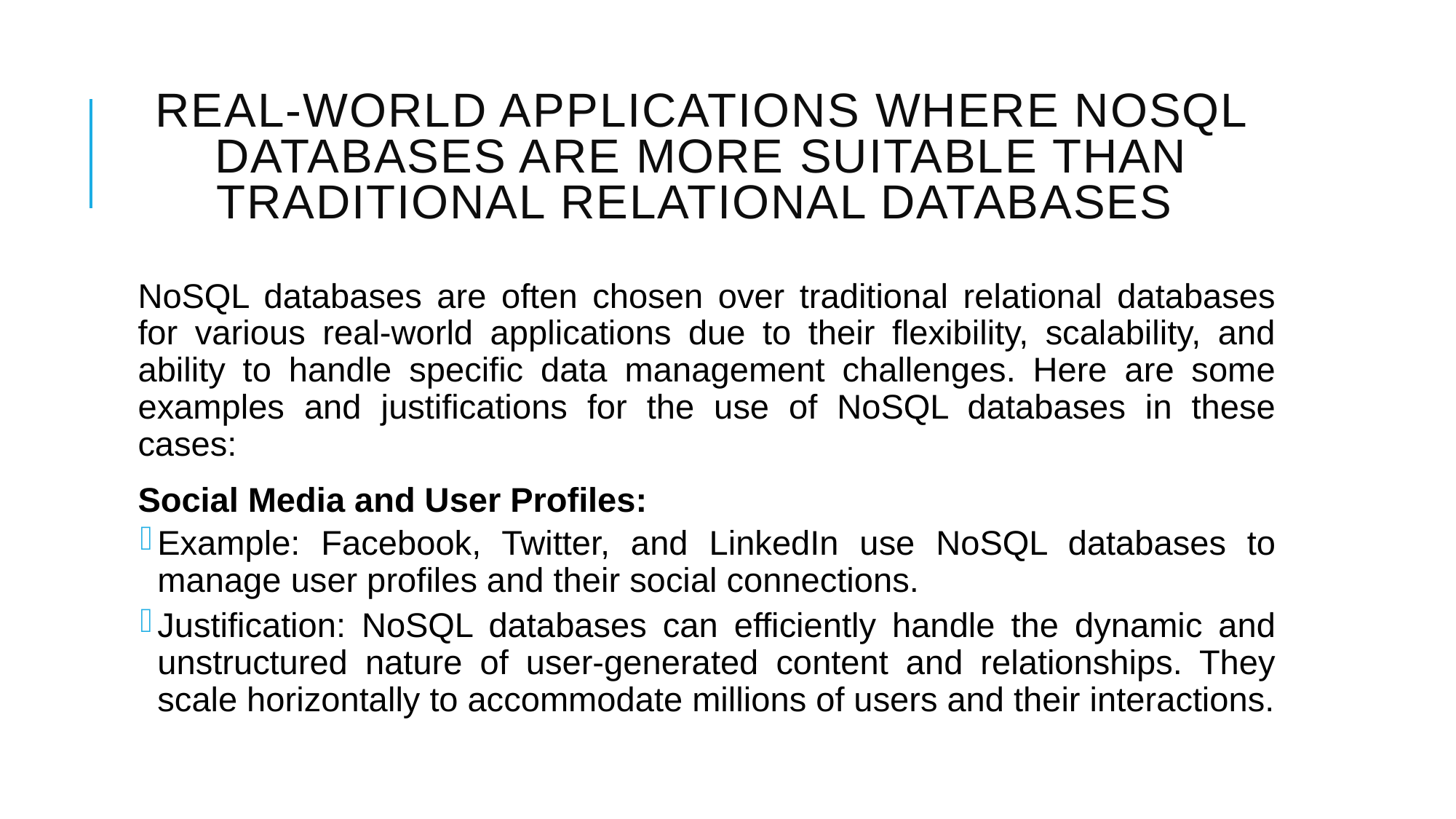

# real-world applications where NoSQL databases are more suitable than traditional relational databases
NoSQL databases are often chosen over traditional relational databases for various real-world applications due to their flexibility, scalability, and ability to handle specific data management challenges. Here are some examples and justifications for the use of NoSQL databases in these cases:
Social Media and User Profiles:
Example: Facebook, Twitter, and LinkedIn use NoSQL databases to manage user profiles and their social connections.
Justification: NoSQL databases can efficiently handle the dynamic and unstructured nature of user-generated content and relationships. They scale horizontally to accommodate millions of users and their interactions.